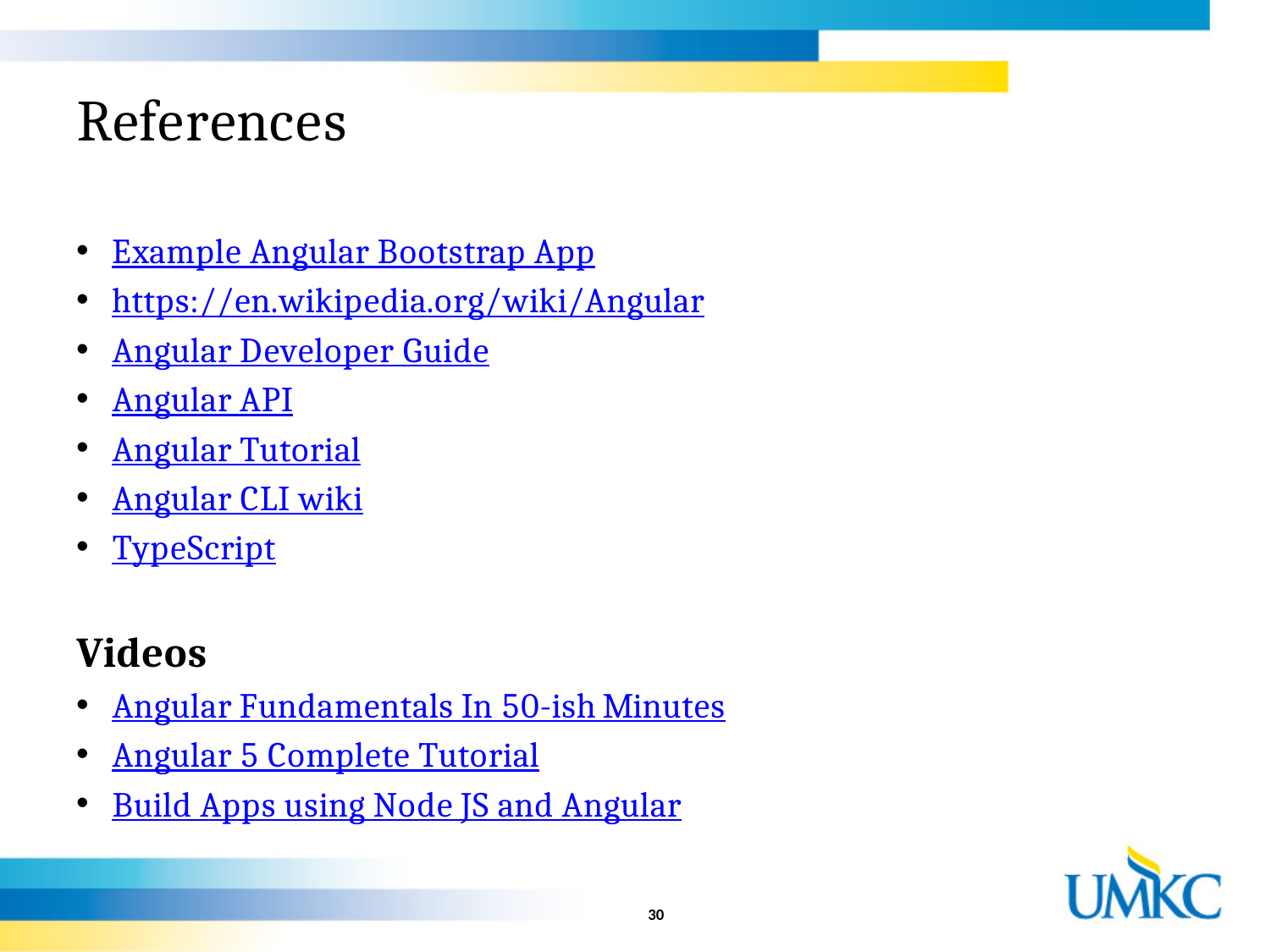

# References
Example Angular Bootstrap App
https://en.wikipedia.org/wiki/Angular
Angular Developer Guide
Angular API
Angular Tutorial
Angular CLI wiki
TypeScript

Videos
Angular Fundamentals In 50-ish Minutes
Angular 5 Complete Tutorial
Build Apps using Node JS and Angular
30